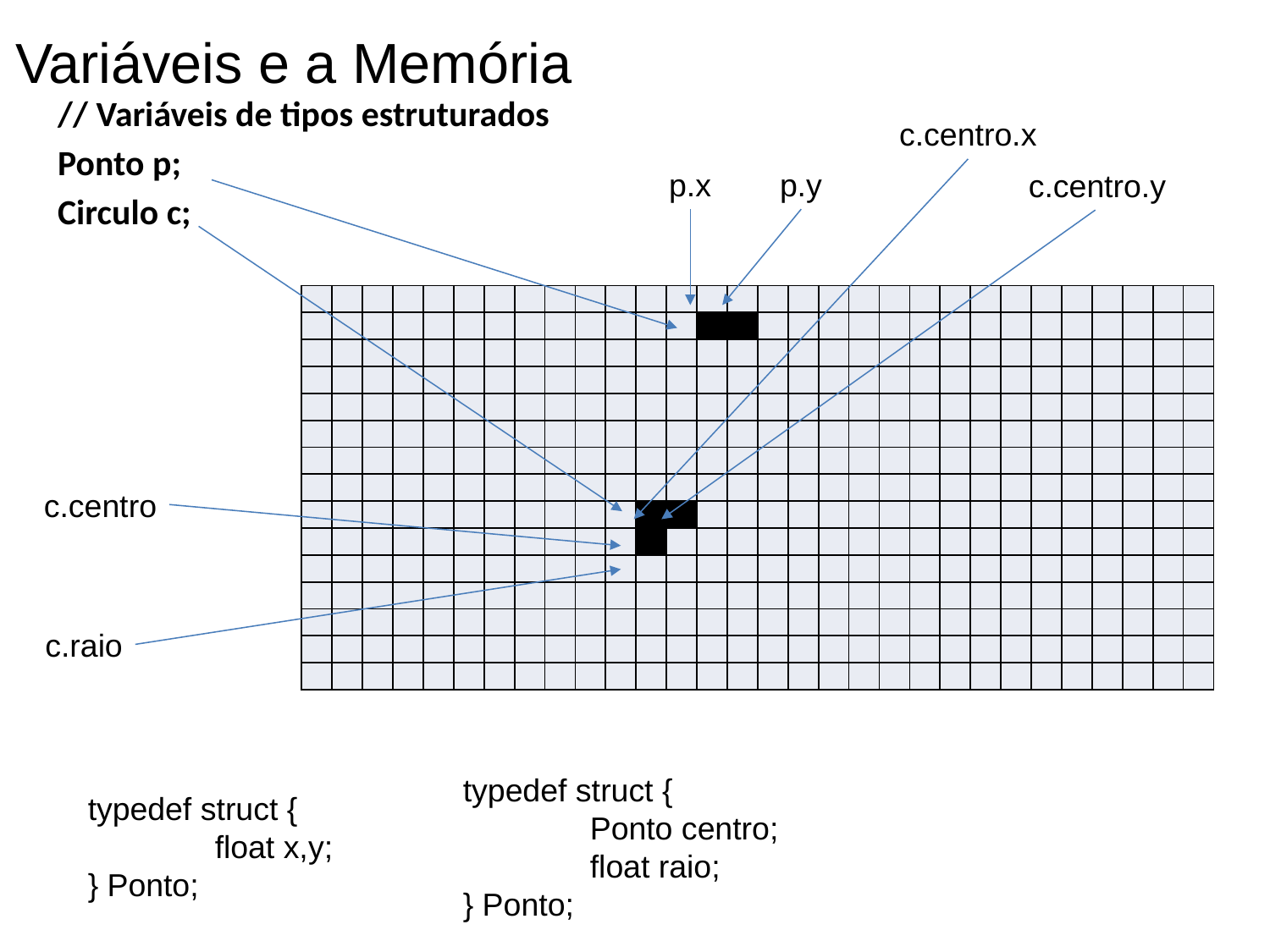

Variáveis e a Memória
// Variáveis de tipos estruturados
Ponto p;
Circulo c;

c.centro.x
p.x
p.y
c.centro.y
|  |  |  |  |  |  |  |  |  |  |  |  |  |  |  |  |  |  |  |  |  |  |  |  |  |  |  |  |  |  |
| --- | --- | --- | --- | --- | --- | --- | --- | --- | --- | --- | --- | --- | --- | --- | --- | --- | --- | --- | --- | --- | --- | --- | --- | --- | --- | --- | --- | --- | --- |
|  |  |  |  |  |  |  |  |  |  |  |  |  |  |  |  |  |  |  |  |  |  |  |  |  |  |  |  |  |  |
|  |  |  |  |  |  |  |  |  |  |  |  |  |  |  |  |  |  |  |  |  |  |  |  |  |  |  |  |  |  |
|  |  |  |  |  |  |  |  |  |  |  |  |  |  |  |  |  |  |  |  |  |  |  |  |  |  |  |  |  |  |
|  |  |  |  |  |  |  |  |  |  |  |  |  |  |  |  |  |  |  |  |  |  |  |  |  |  |  |  |  |  |
|  |  |  |  |  |  |  |  |  |  |  |  |  |  |  |  |  |  |  |  |  |  |  |  |  |  |  |  |  |  |
|  |  |  |  |  |  |  |  |  |  |  |  |  |  |  |  |  |  |  |  |  |  |  |  |  |  |  |  |  |  |
|  |  |  |  |  |  |  |  |  |  |  |  |  |  |  |  |  |  |  |  |  |  |  |  |  |  |  |  |  |  |
|  |  |  |  |  |  |  |  |  |  |  |  |  |  |  |  |  |  |  |  |  |  |  |  |  |  |  |  |  |  |
|  |  |  |  |  |  |  |  |  |  |  |  |  |  |  |  |  |  |  |  |  |  |  |  |  |  |  |  |  |  |
|  |  |  |  |  |  |  |  |  |  |  |  |  |  |  |  |  |  |  |  |  |  |  |  |  |  |  |  |  |  |
|  |  |  |  |  |  |  |  |  |  |  |  |  |  |  |  |  |  |  |  |  |  |  |  |  |  |  |  |  |  |
|  |  |  |  |  |  |  |  |  |  |  |  |  |  |  |  |  |  |  |  |  |  |  |  |  |  |  |  |  |  |
|  |  |  |  |  |  |  |  |  |  |  |  |  |  |  |  |  |  |  |  |  |  |  |  |  |  |  |  |  |  |
|  |  |  |  |  |  |  |  |  |  |  |  |  |  |  |  |  |  |  |  |  |  |  |  |  |  |  |  |  |  |
c.centro
c.raio
typedef struct {
	Ponto centro;
	float raio;
} Ponto;
typedef struct {
	float x,y;
} Ponto;